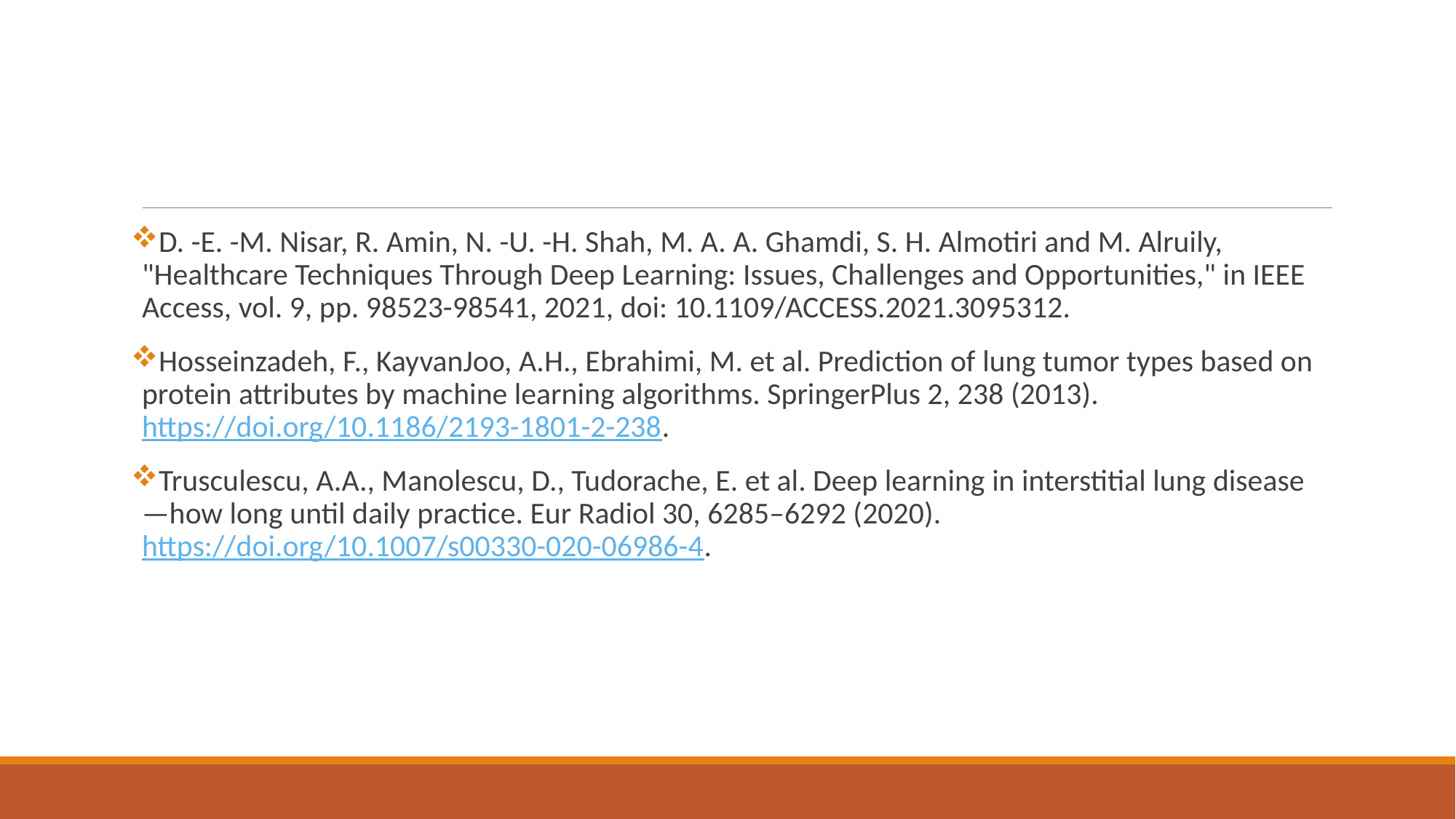

D. -E. -M. Nisar, R. Amin, N. -U. -H. Shah, M. A. A. Ghamdi, S. H. Almotiri and M. Alruily, "Healthcare Techniques Through Deep Learning: Issues, Challenges and Opportunities," in IEEE Access, vol. 9, pp. 98523-98541, 2021, doi: 10.1109/ACCESS.2021.3095312.
Hosseinzadeh, F., KayvanJoo, A.H., Ebrahimi, M. et al. Prediction of lung tumor types based on protein attributes by machine learning algorithms. SpringerPlus 2, 238 (2013). https://doi.org/10.1186/2193-1801-2-238.
Trusculescu, A.A., Manolescu, D., Tudorache, E. et al. Deep learning in interstitial lung disease—how long until daily practice. Eur Radiol 30, 6285–6292 (2020). https://doi.org/10.1007/s00330-020-06986-4.